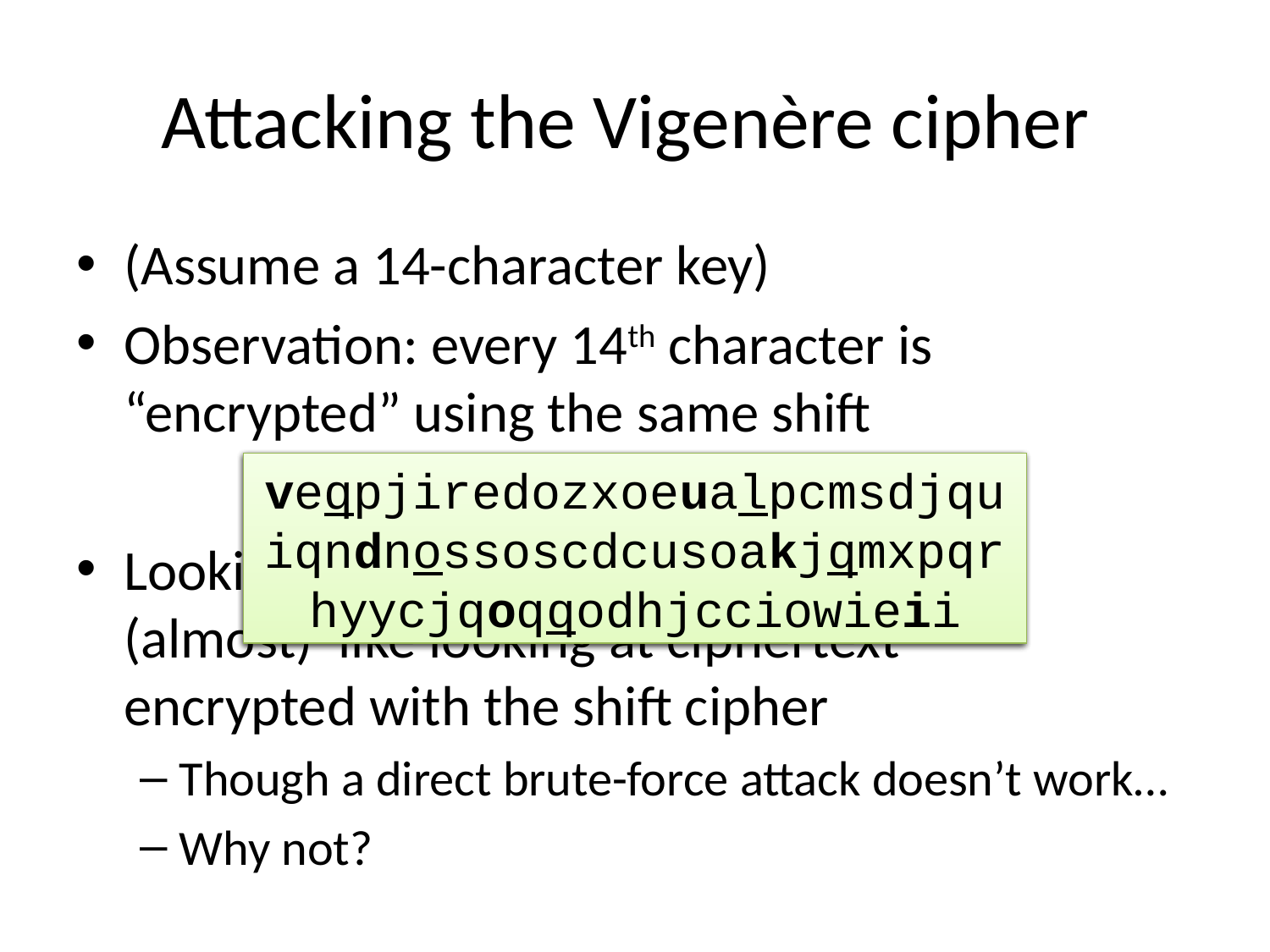

# Attacking the Vigenère cipher
(Assume a 14-character key)
Observation: every 14th character is “encrypted” using the same shift

Looking at every 14th character is
(almost)  like looking at ciphertext
encrypted with the shift cipher
Though a direct brute-force attack doesn’t work…
Why not?
veqpjiredozxoeualpcmsdjquiqndnossoscdcusoakjqmxpqrhyycjqoqqodhjcciowieii
veqpjiredozxoeualpcmsdjquiqndnossoscdcusoakjqmxpqrhyycjqoqqodhjcciowieii
veqpjiredozxoeualpcmsdjquiqndnossoscdcusoakjqmxpqrhyycjqoqqodhjcciowieii